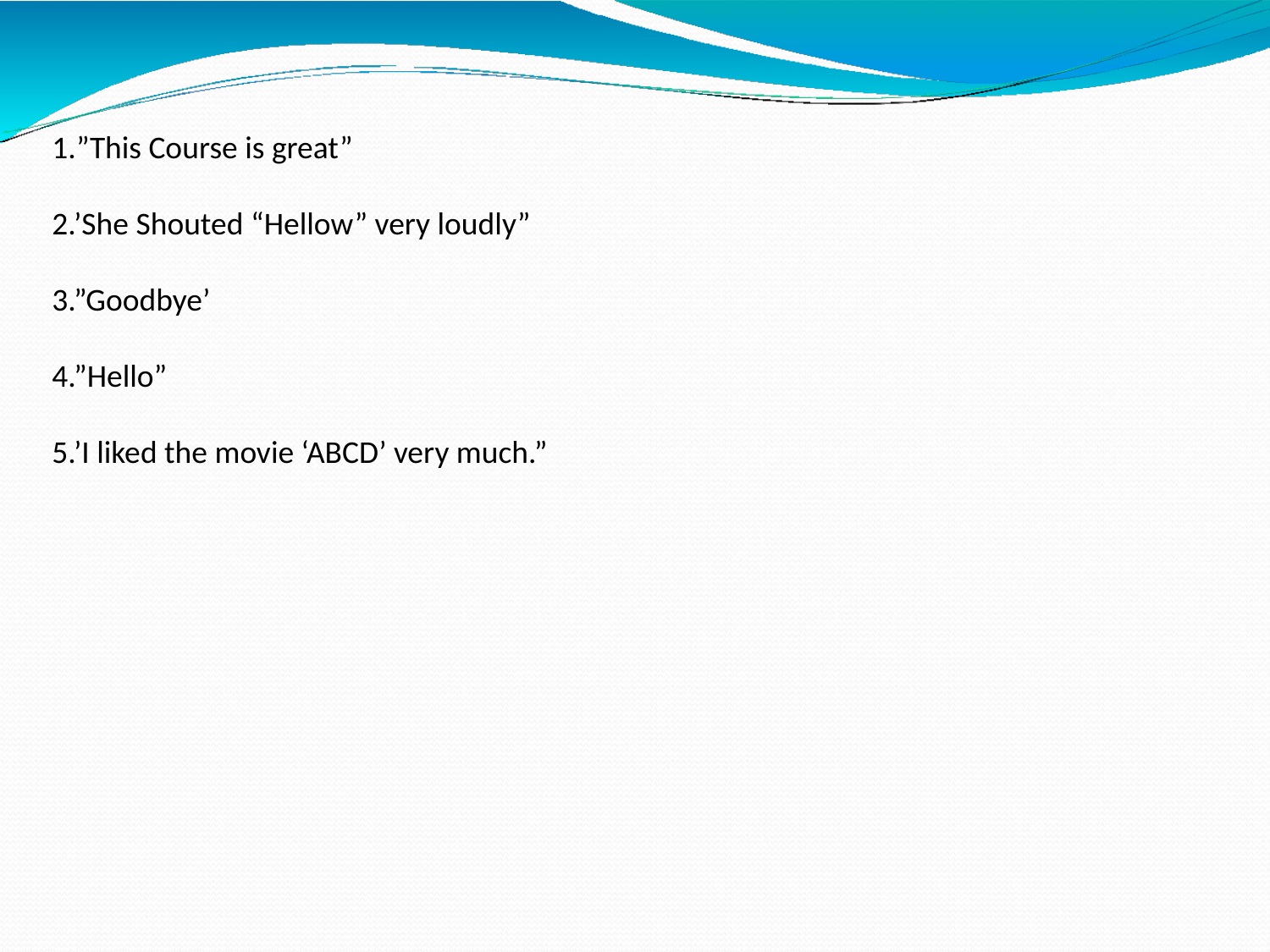

#
1.”This Course is great”

2.’She Shouted “Hellow” very loudly”

3.”Goodbye’

4.”Hello”

5.’I liked the movie ‘ABCD’ very much.”